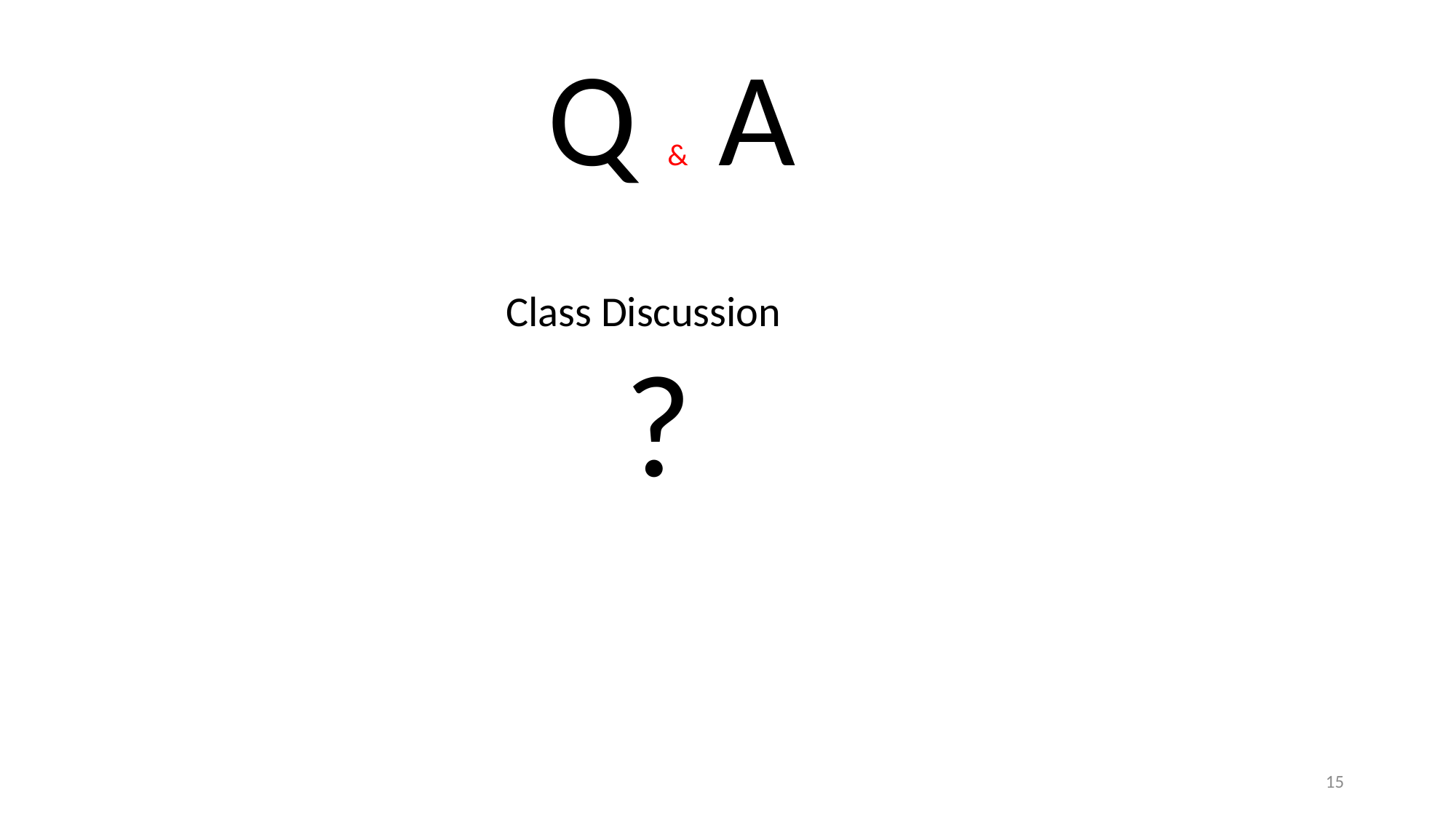

# Q &  A

			       Class Discussion
				        ?
15